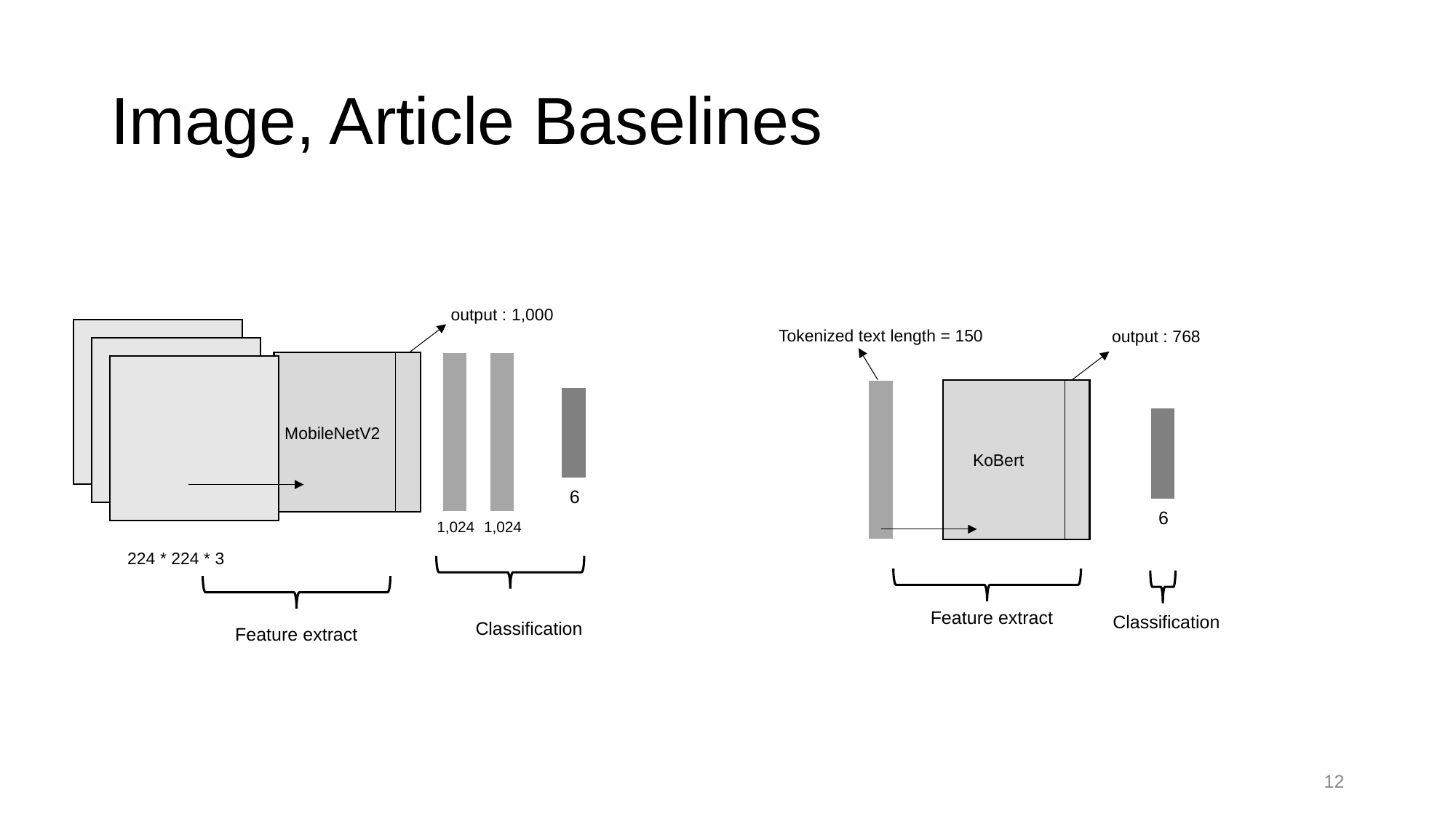

# Image, Article Baselines
output : 1,000
Tokenized text length = 150

output : 768
MobileNetV2

    KoBert

6

6

1,024
1,024
224 * 224 * 3

Feature extract
Classification
Classification
Feature extract
12